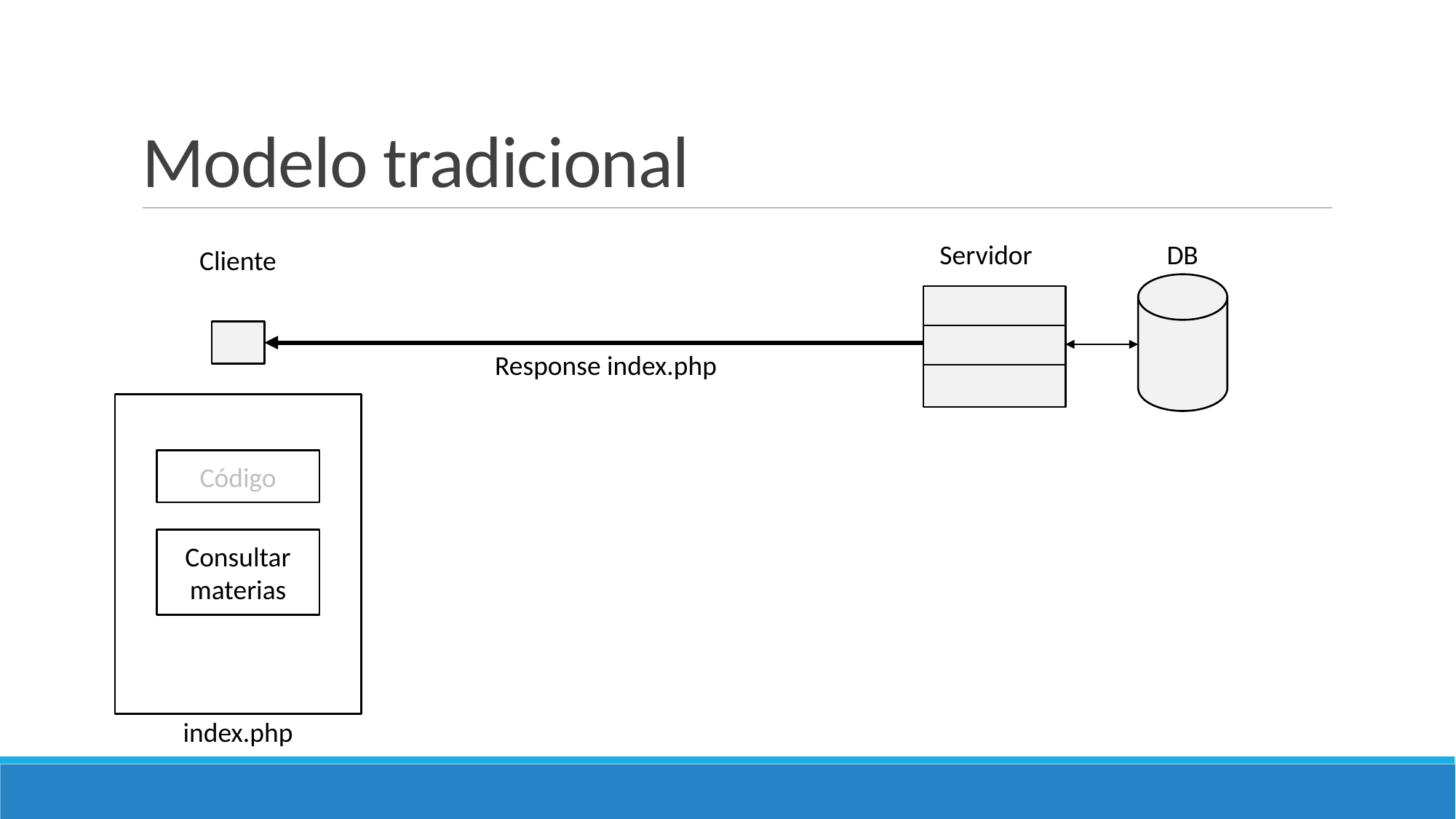

# Modelo tradicional
Servidor
DB
Cliente

Response index.php

Código
Consultar materias
index.php